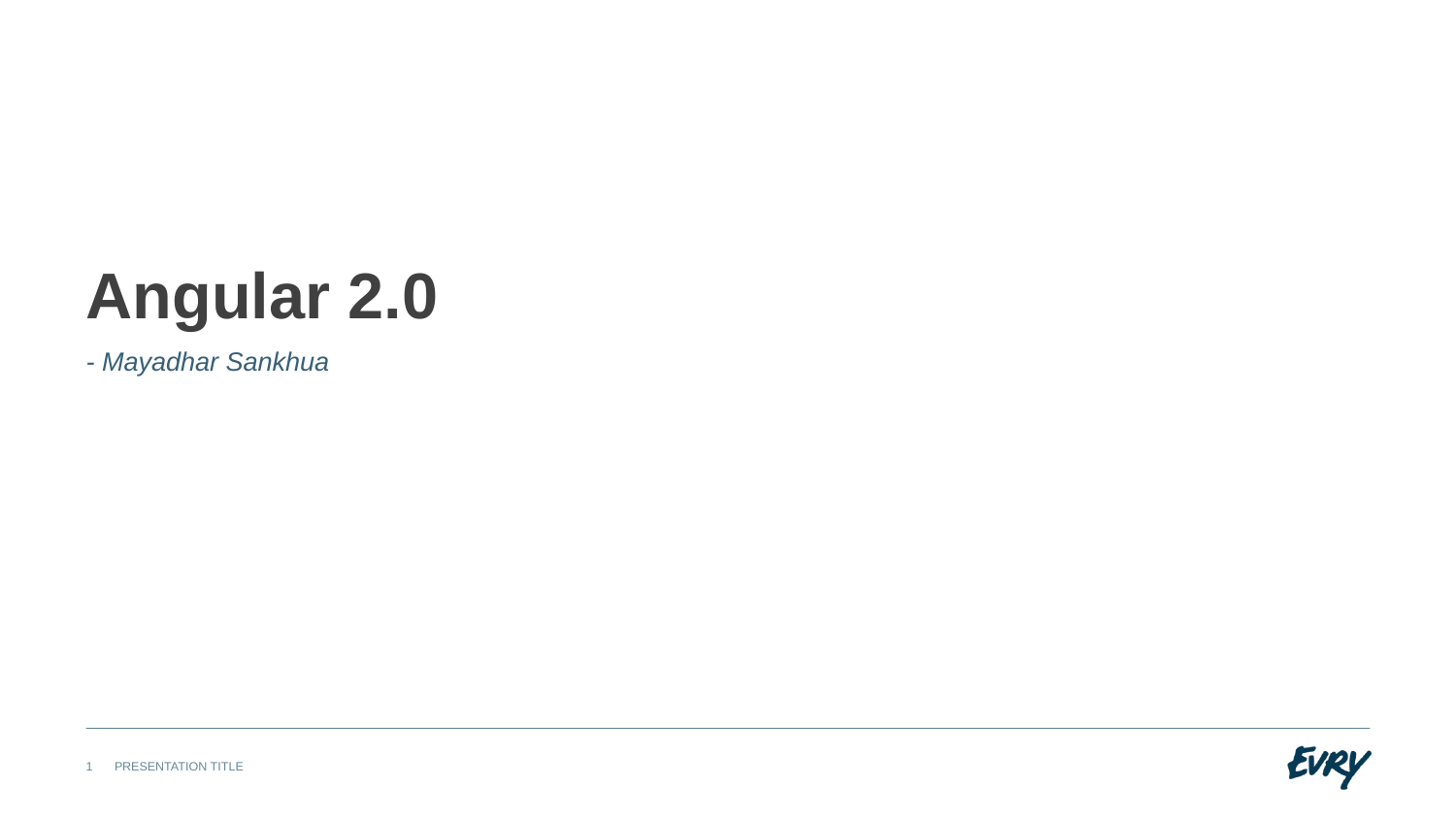

Angular 2.0
- Mayadhar Sankhua
1
Presentation Title